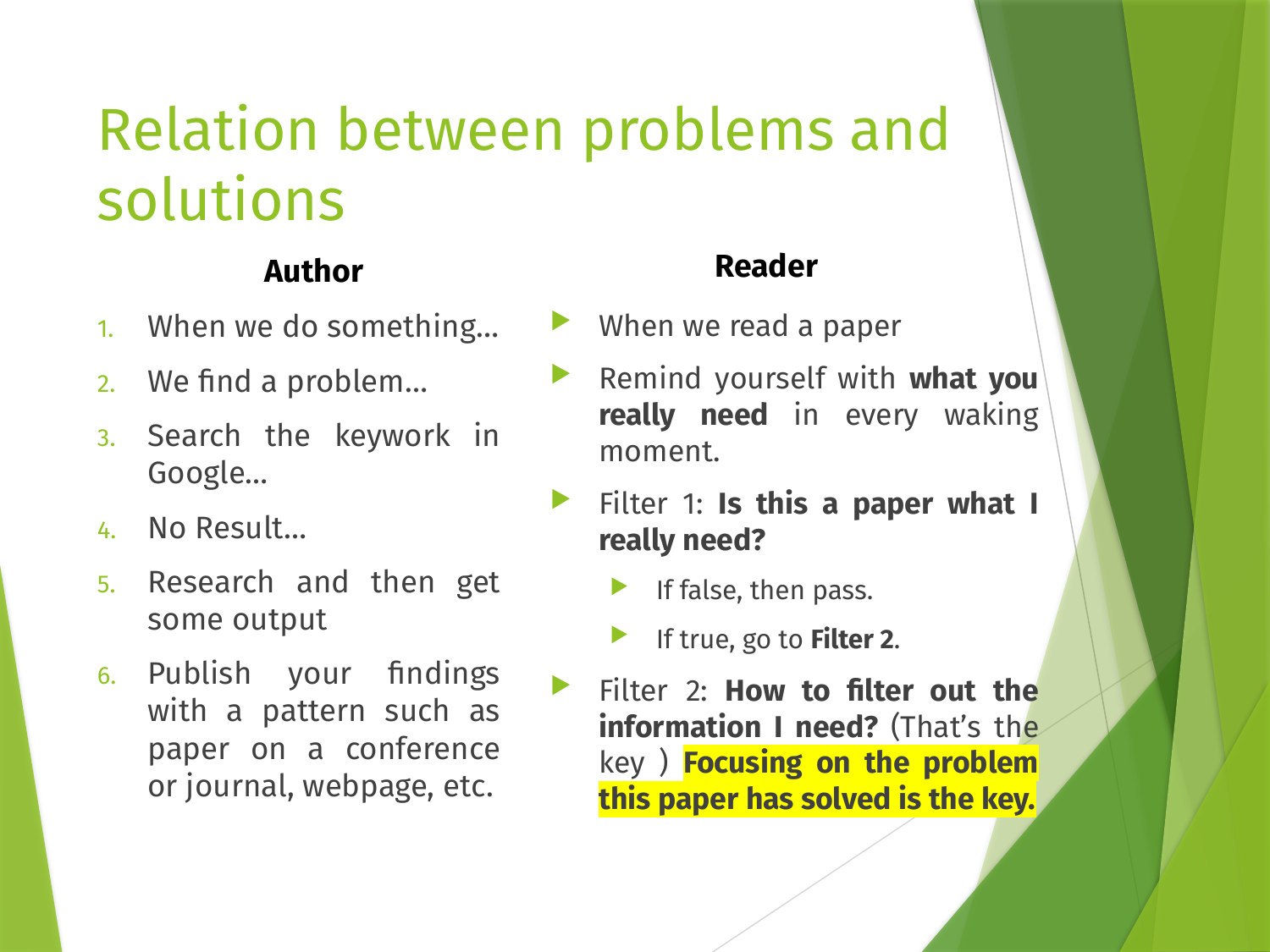

# Relation between problems and solutions
Reader
Author
When we do something…
We find a problem…
Search the keywork in Google…
No Result…
Research and then get some output
Publish your findings with a pattern such as paper on a conference or journal, webpage, etc.
When we read a paper
Remind yourself with what you really need in every waking moment.
Filter 1: Is this a paper what I really need?
If false, then pass.
If true, go to Filter 2.
Filter 2: How to filter out the information I need? (That’s the key ) Focusing on the problem this paper has solved is the key.